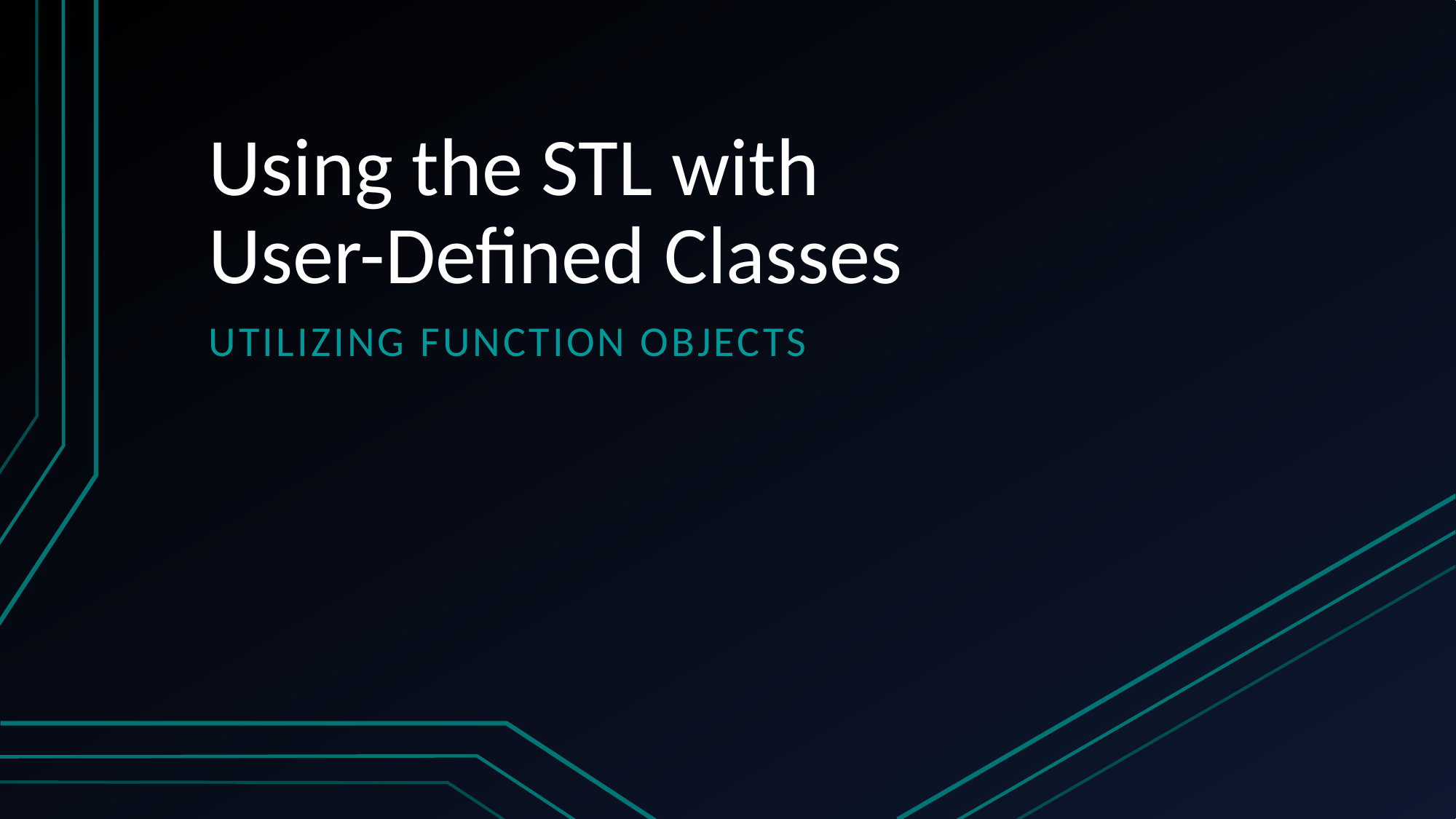

# Using the STL with User-Defined Classes
Utilizing Function Objects